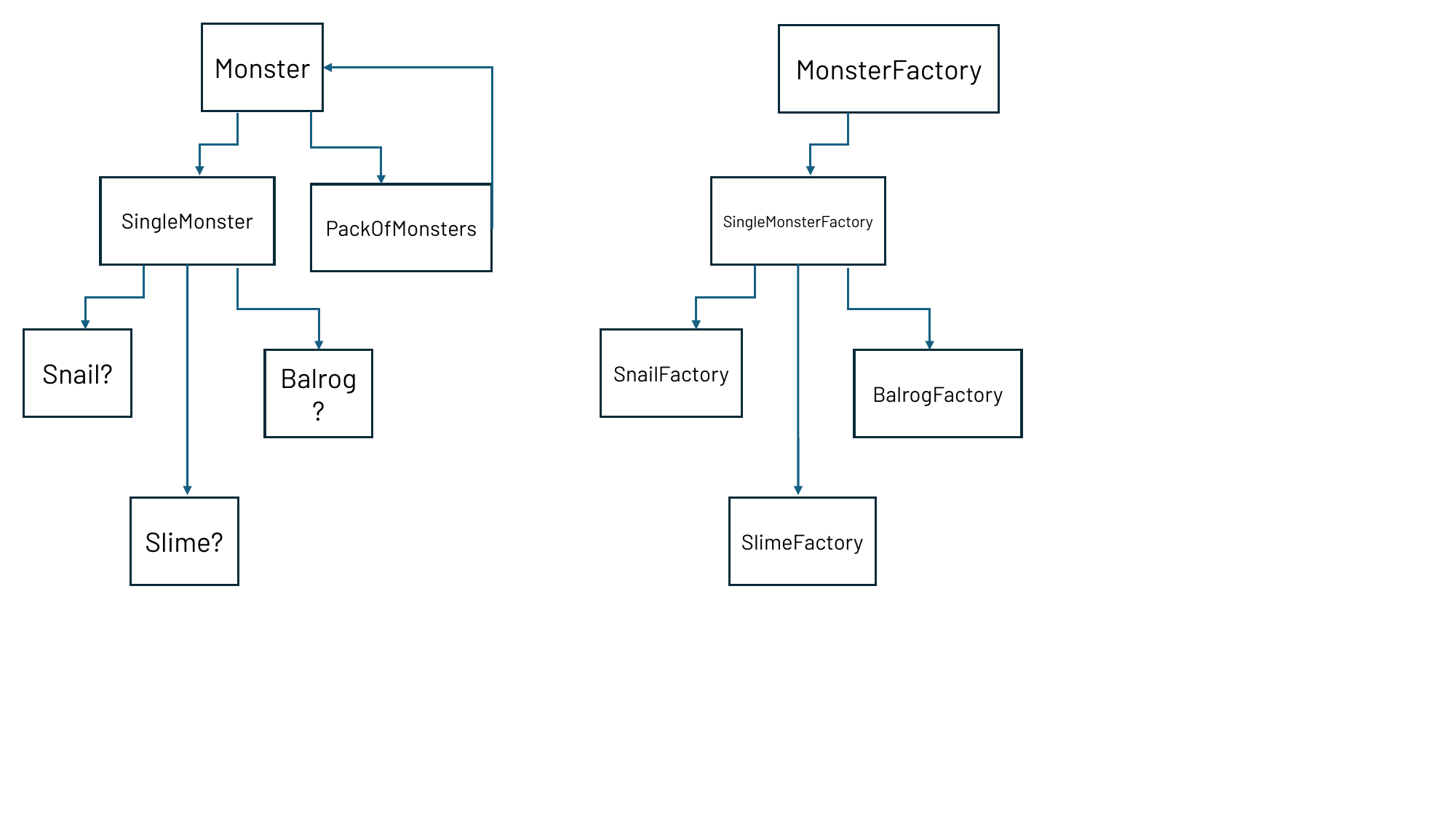

Monster
SingleMonster
PackOfMonsters
Snail?
Balrog?
Slime?
MonsterFactory
SingleMonsterFactory
SnailFactory
BalrogFactory
SlimeFactory